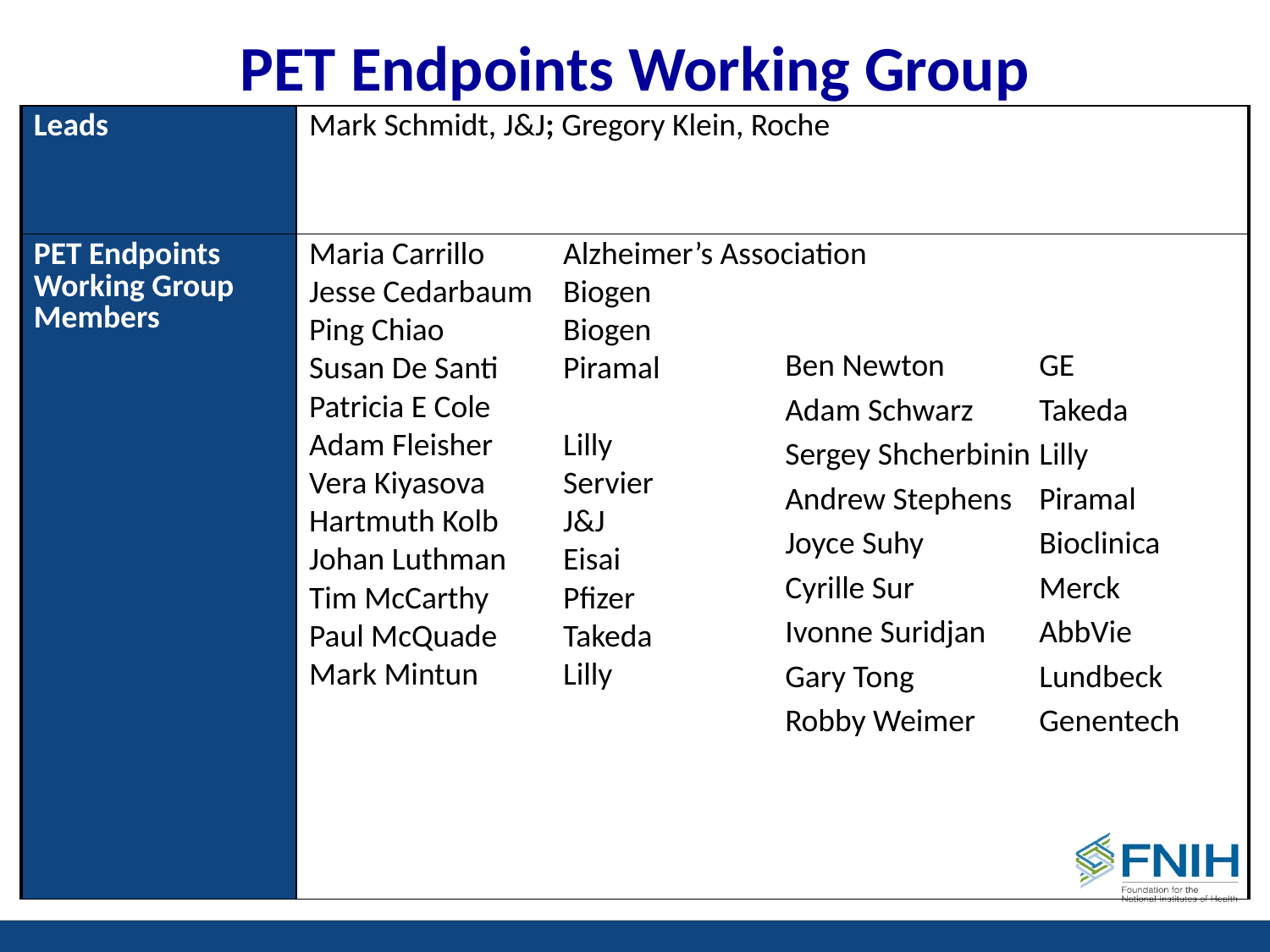

# PET Endpoints Working Group
| Leads | Mark Schmidt, J&J; Gregory Klein, Roche |
| --- | --- |
| PET Endpoints Working Group Members | Maria Carrillo Alzheimer’s Association Jesse Cedarbaum Biogen Ping Chiao Biogen Susan De Santi Piramal Patricia E Cole Adam Fleisher Lilly Vera Kiyasova Servier Hartmuth Kolb J&J Johan Luthman Eisai Tim McCarthy Pfizer Paul McQuade Takeda Mark Mintun Lilly |
Ben Newton	GE
Adam Schwarz	Takeda
Sergey Shcherbinin 	Lilly
Andrew Stephens	Piramal
Joyce Suhy	Bioclinica
Cyrille Sur	Merck
Ivonne Suridjan	AbbVie
Gary Tong	Lundbeck
Robby Weimer	Genentech